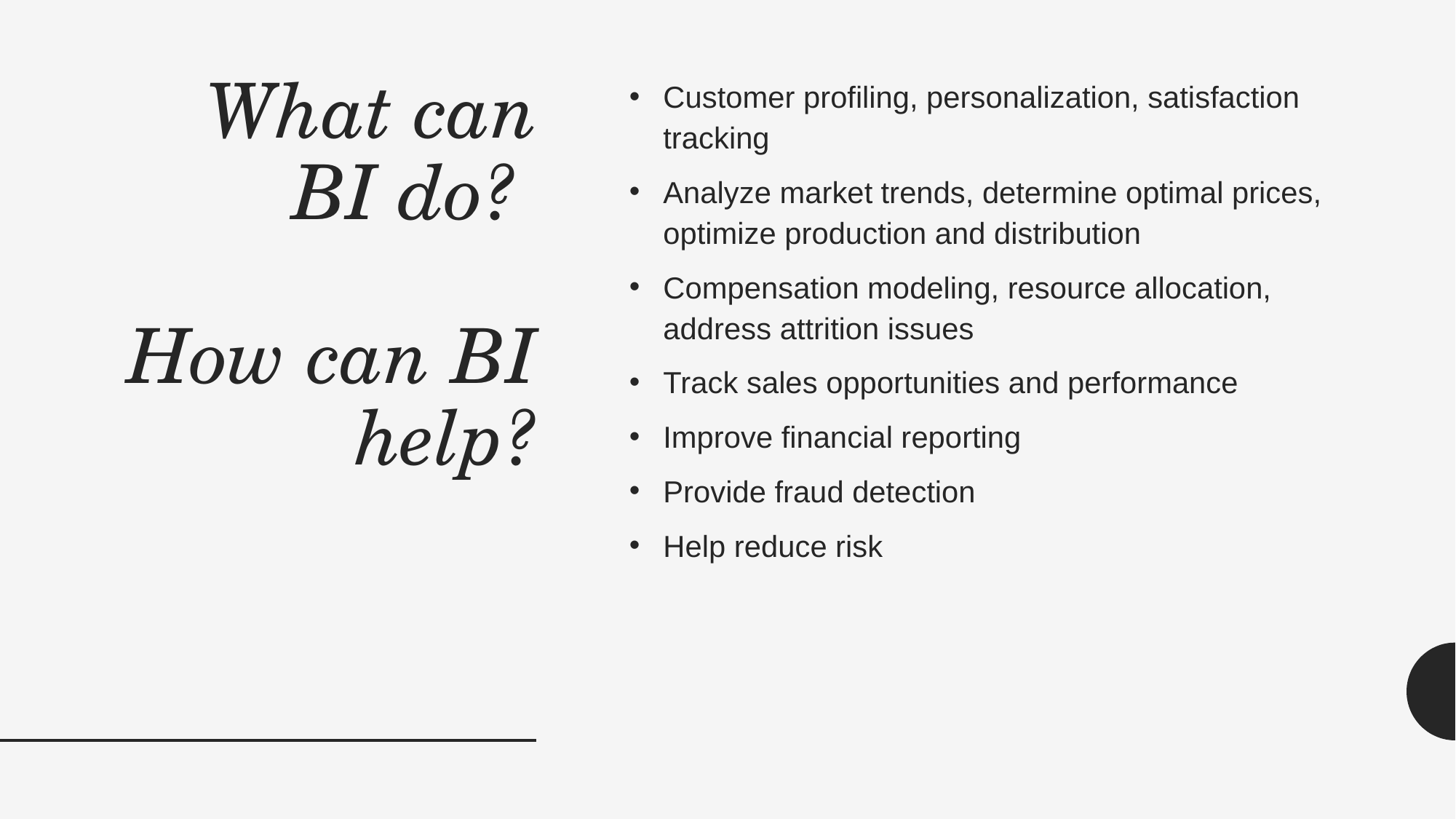

# What can BI do? How can BI help?
Customer profiling, personalization, satisfaction tracking
Analyze market trends, determine optimal prices, optimize production and distribution
Compensation modeling, resource allocation, address attrition issues
Track sales opportunities and performance
Improve financial reporting
Provide fraud detection
Help reduce risk